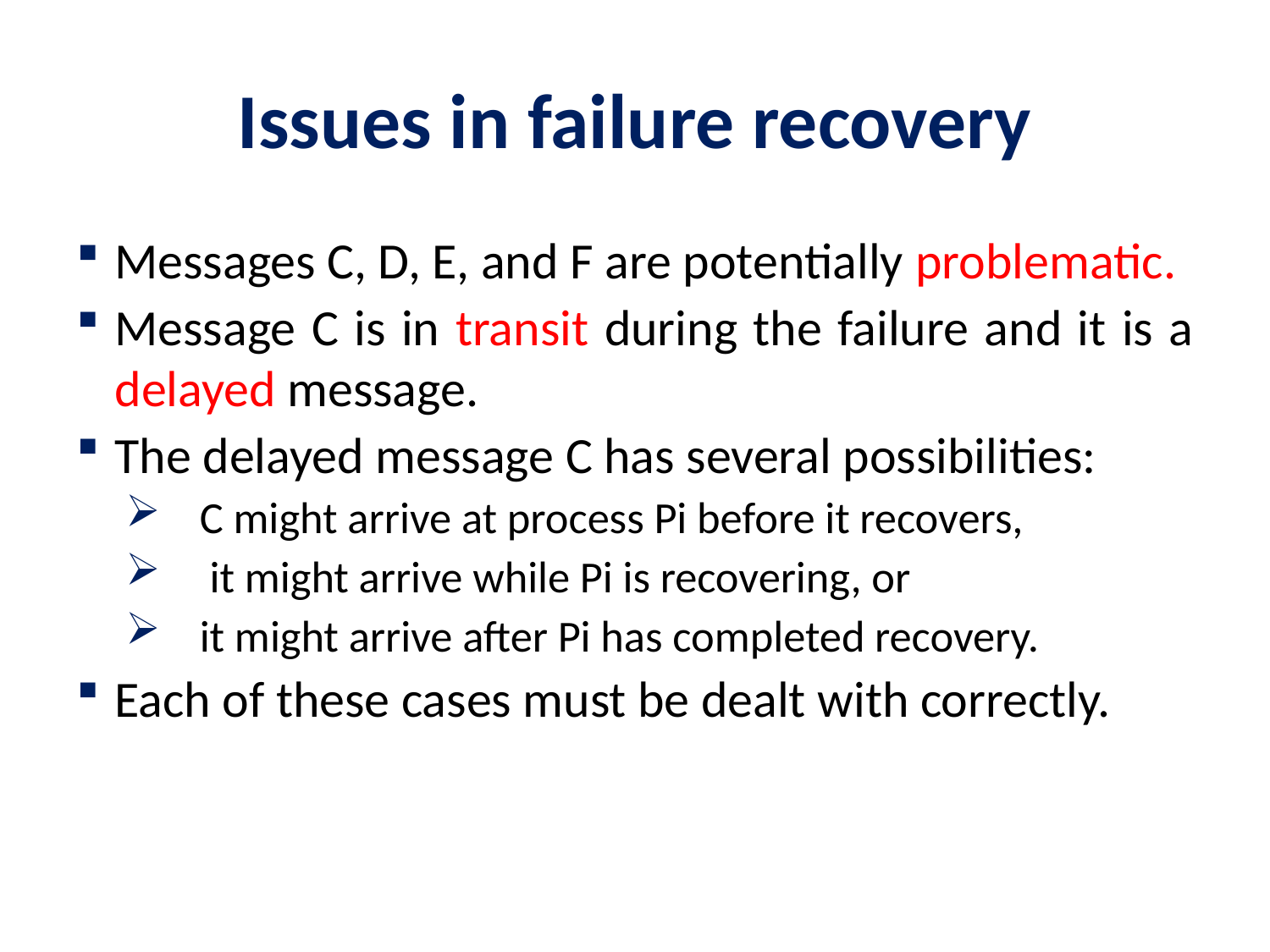

# Issues in failure recovery
Messages C, D, E, and F are potentially problematic.
Message C is in transit during the failure and it is a delayed message.
The delayed message C has several possibilities:
C might arrive at process Pi before it recovers,
 it might arrive while Pi is recovering, or
it might arrive after Pi has completed recovery.
Each of these cases must be dealt with correctly.